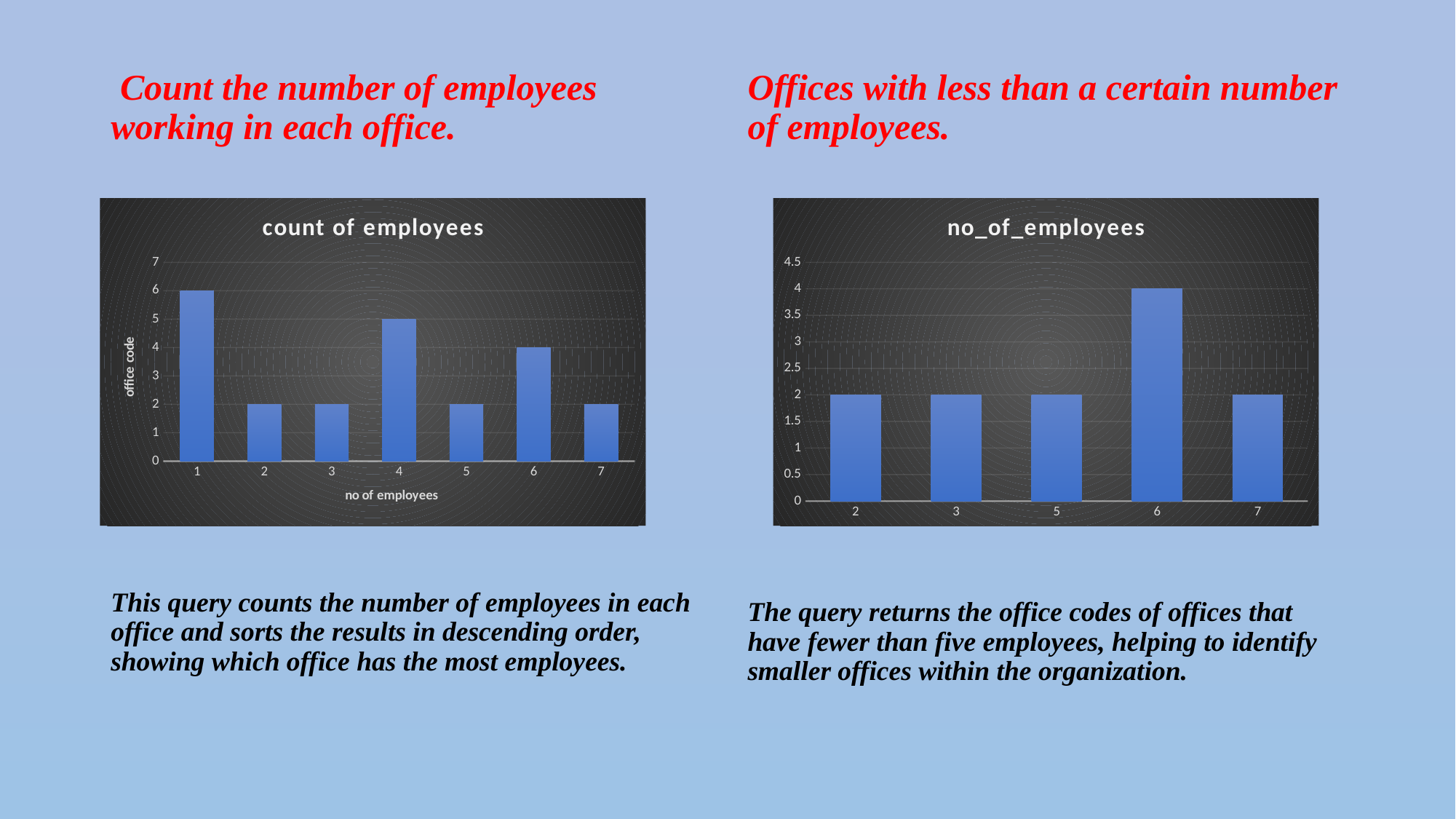

Count the number of employees working in each office.

This query counts the number of employees in each office and sorts the results in descending order, showing which office has the most employees.

Offices with less than a certain number of employees.

The query returns the office codes of offices that have fewer than five employees, helping to identify smaller offices within the organization.

### Chart: count of employees

| Category |  |
|---|---|
| 1 | 6.0 |
| 2 | 2.0 |
| 3 | 2.0 |
| 4 | 5.0 |
| 5 | 2.0 |
| 6 | 4.0 |
| 7 | 2.0 |

### Chart:

| Category | no_of_employees |
|---|---|
| 2 | 2.0 |
| 3 | 2.0 |
| 5 | 2.0 |
| 6 | 4.0 |
| 7 | 2.0 |